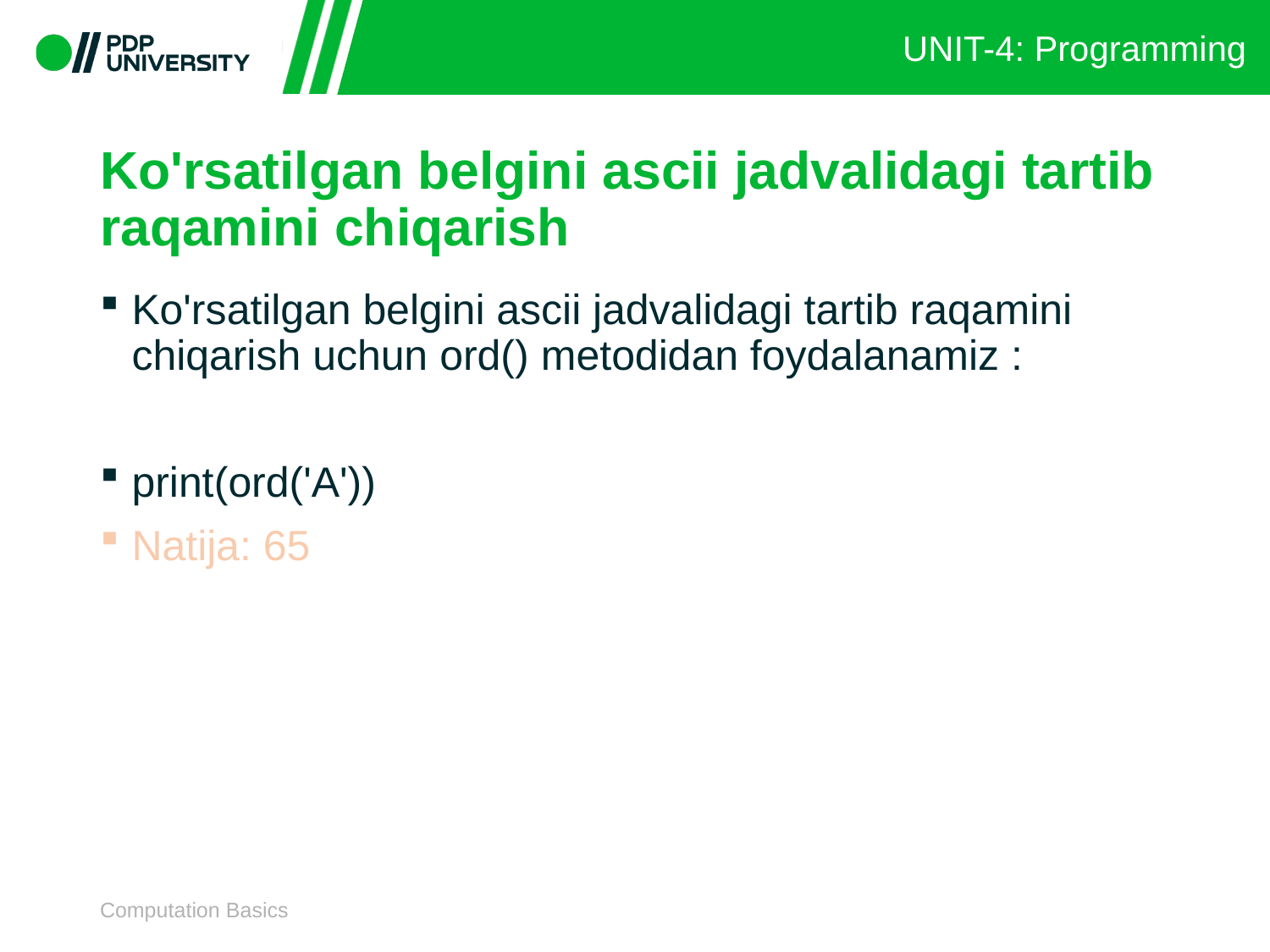

# Ko'rsatilgan belgini ascii jadvalidagi tartib raqamini chiqarish
Ko'rsatilgan belgini ascii jadvalidagi tartib raqamini chiqarish uchun ord() metodidan foydalanamiz :

print(ord('A'))
Natija: 65
20
Computation Basics